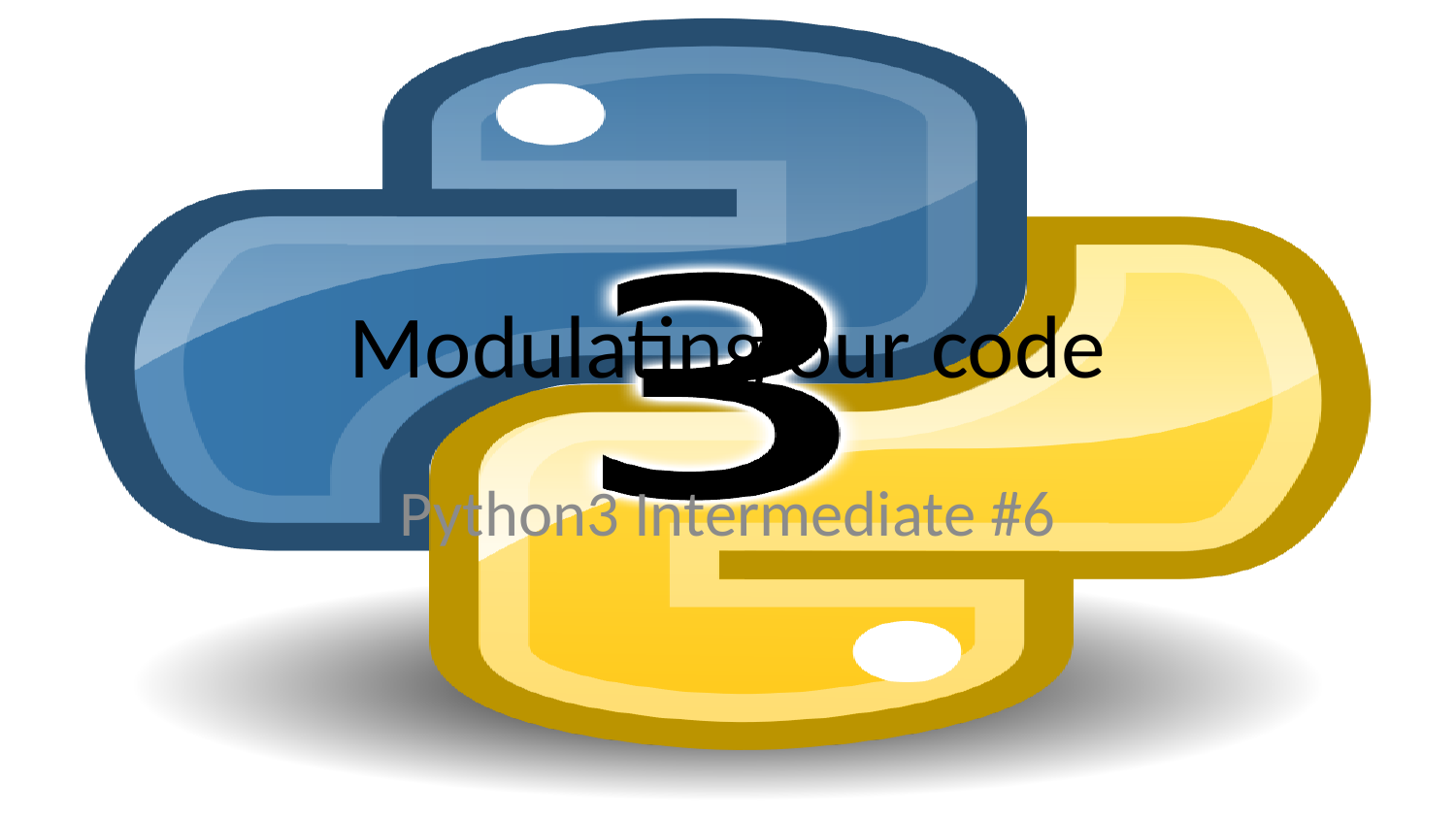

# Modulating our code
Python3 Intermediate #6